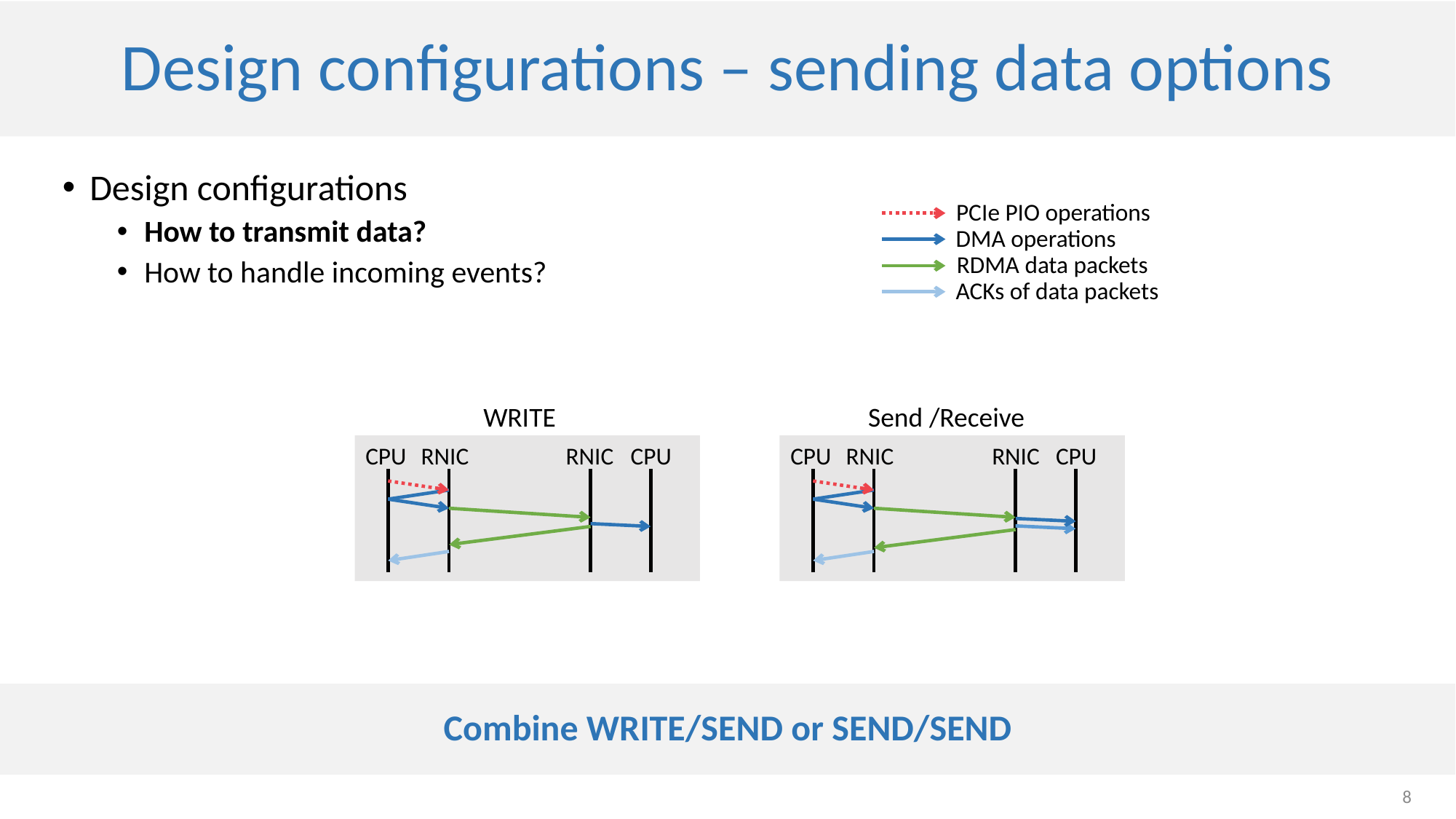

# Design configurations – sending data options
Design configurations
How to transmit data?
How to handle incoming events?

PCIe PIO operations
DMA operations
RDMA data packets
ACKs of data packets
WRITE

CPU
RNIC
RNIC
CPU
Send /Receive

CPU
RNIC
RNIC
CPU
Combine WRITE/SEND or SEND/SEND
8